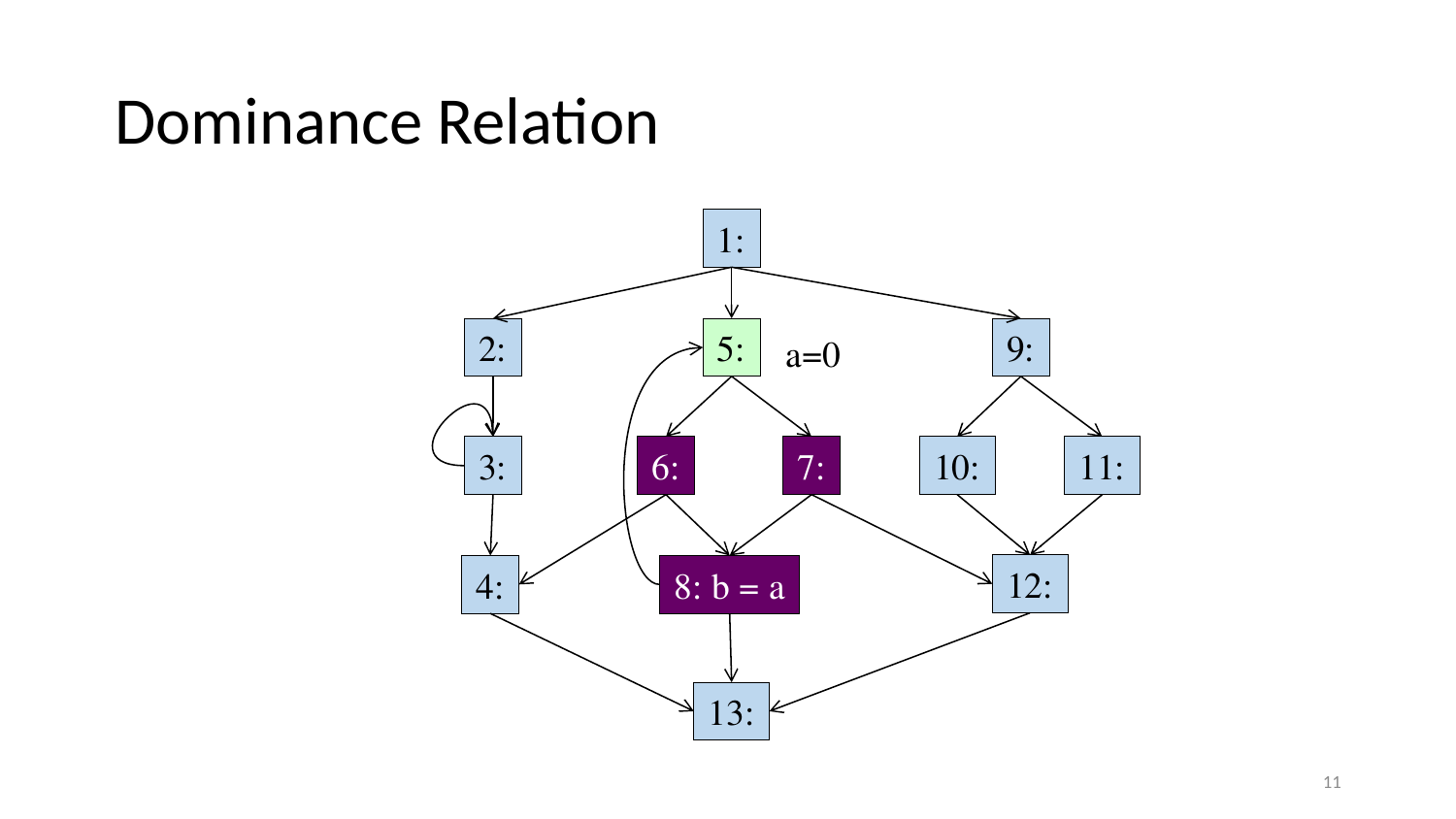

# Dominance Relation
1:
2:
5:
9:
a=0
3:
6:
7:
10:
11:
12:
4:
8: b = a
13:
11